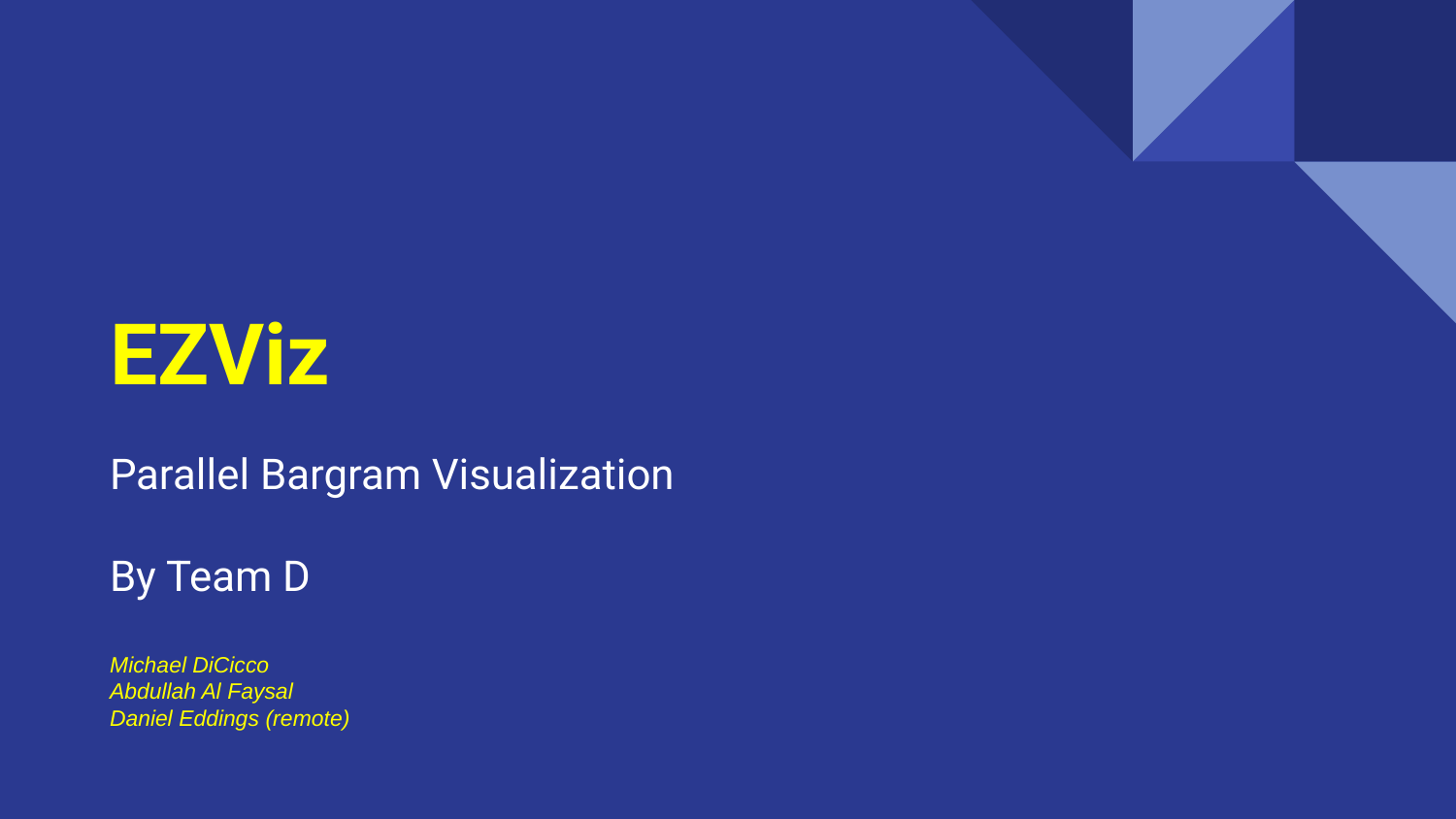

# EZViz
Parallel Bargram Visualization

By Team D
Michael DiCicco
Abdullah Al Faysal
Daniel Eddings (remote)